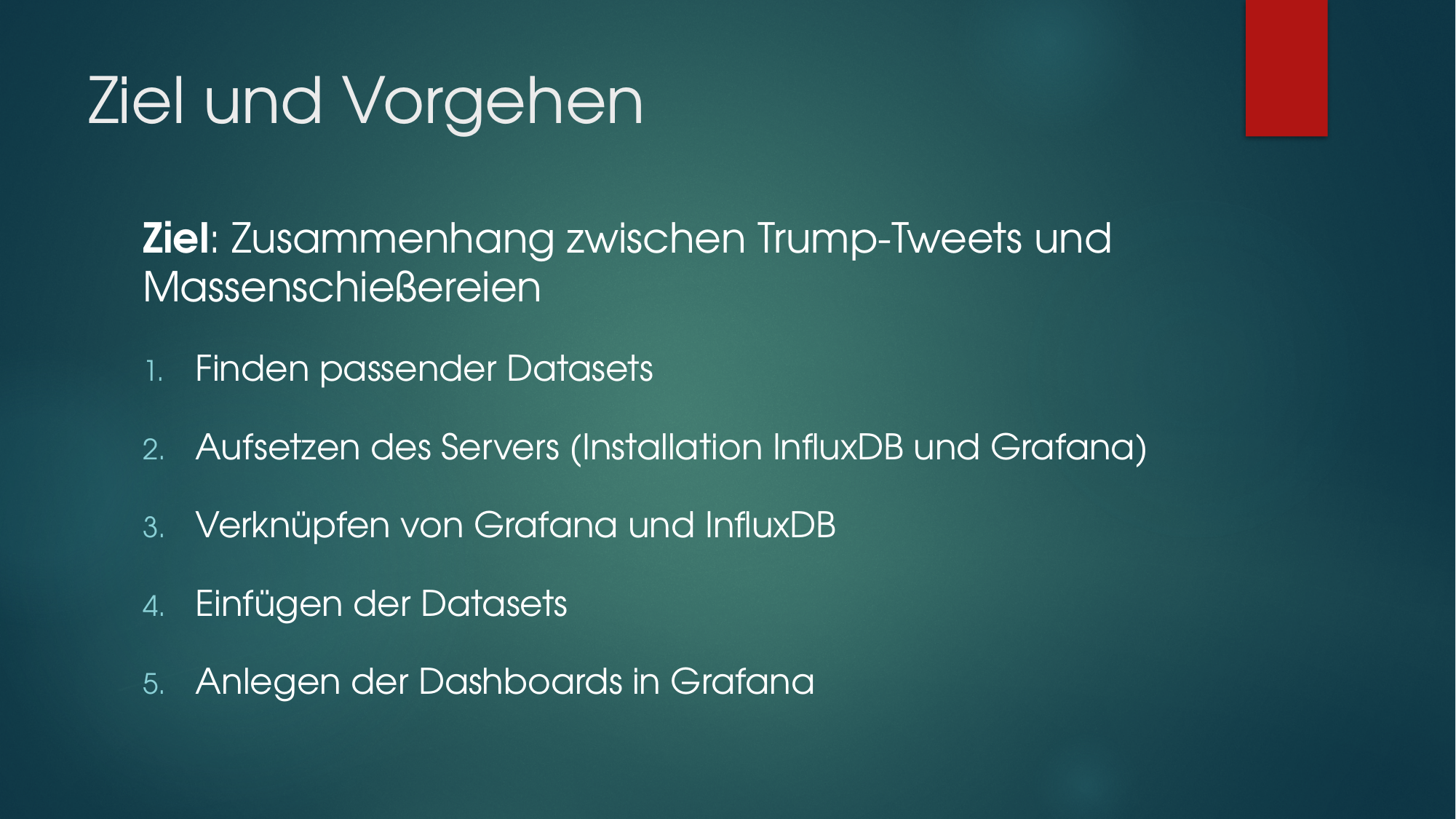

# Ziel und Vorgehen
Ziel: Zusammenhang zwischen Trump-Tweets und Massenschießereien
Finden passender Datasets
Aufsetzen des Servers (Installation InfluxDB und Grafana)
Verknüpfen von Grafana und InfluxDB
Einfügen der Datasets
Anlegen der Dashboards in Grafana